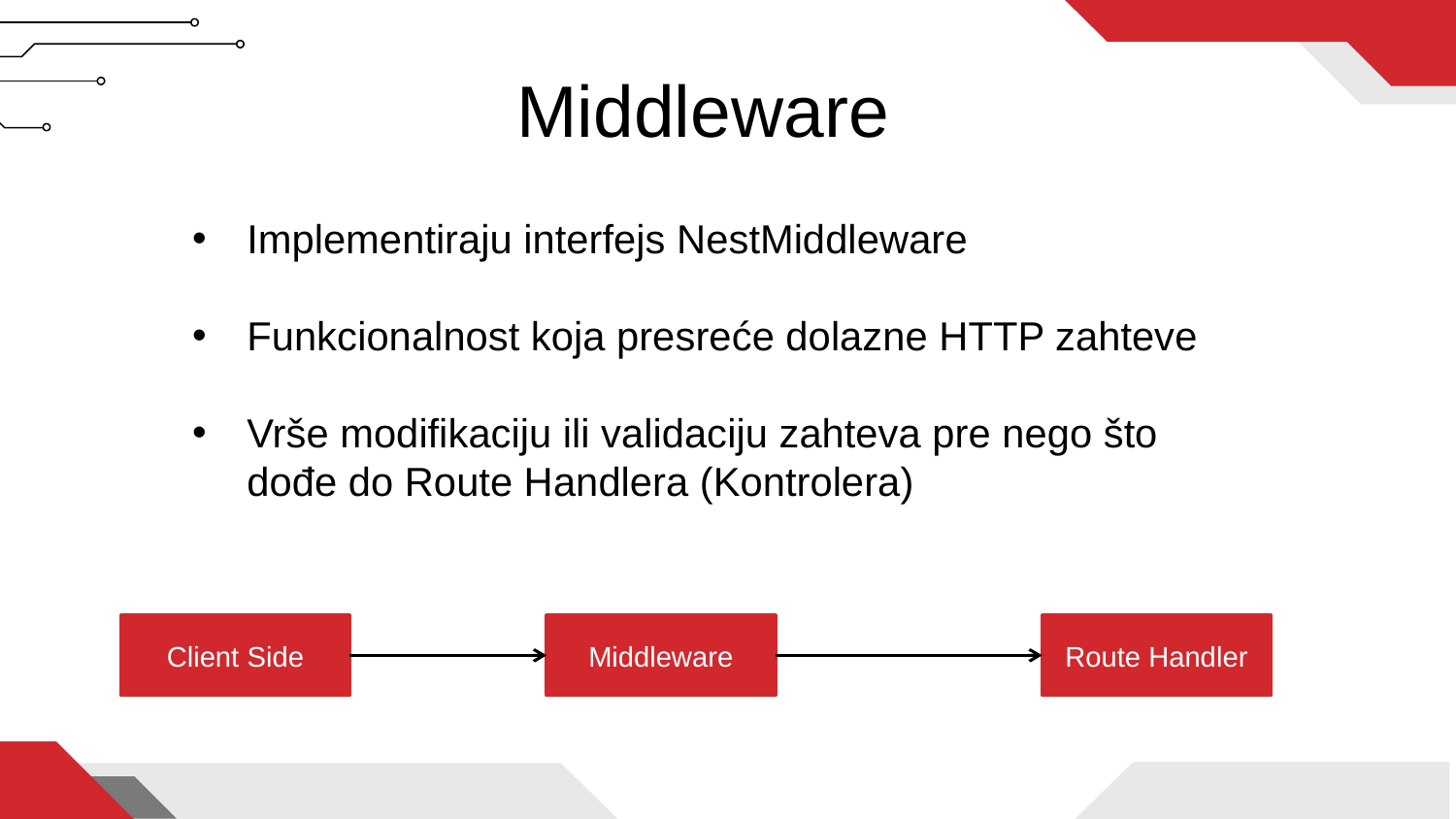

# Middleware
Implementiraju interfejs NestMiddleware

Funkcionalnost koja presreće dolazne HTTP zahteve

Vrše modifikaciju ili validaciju zahteva pre nego što dođe do Route Handlera (Kontrolera)
Route Handler
Client Side
Middleware